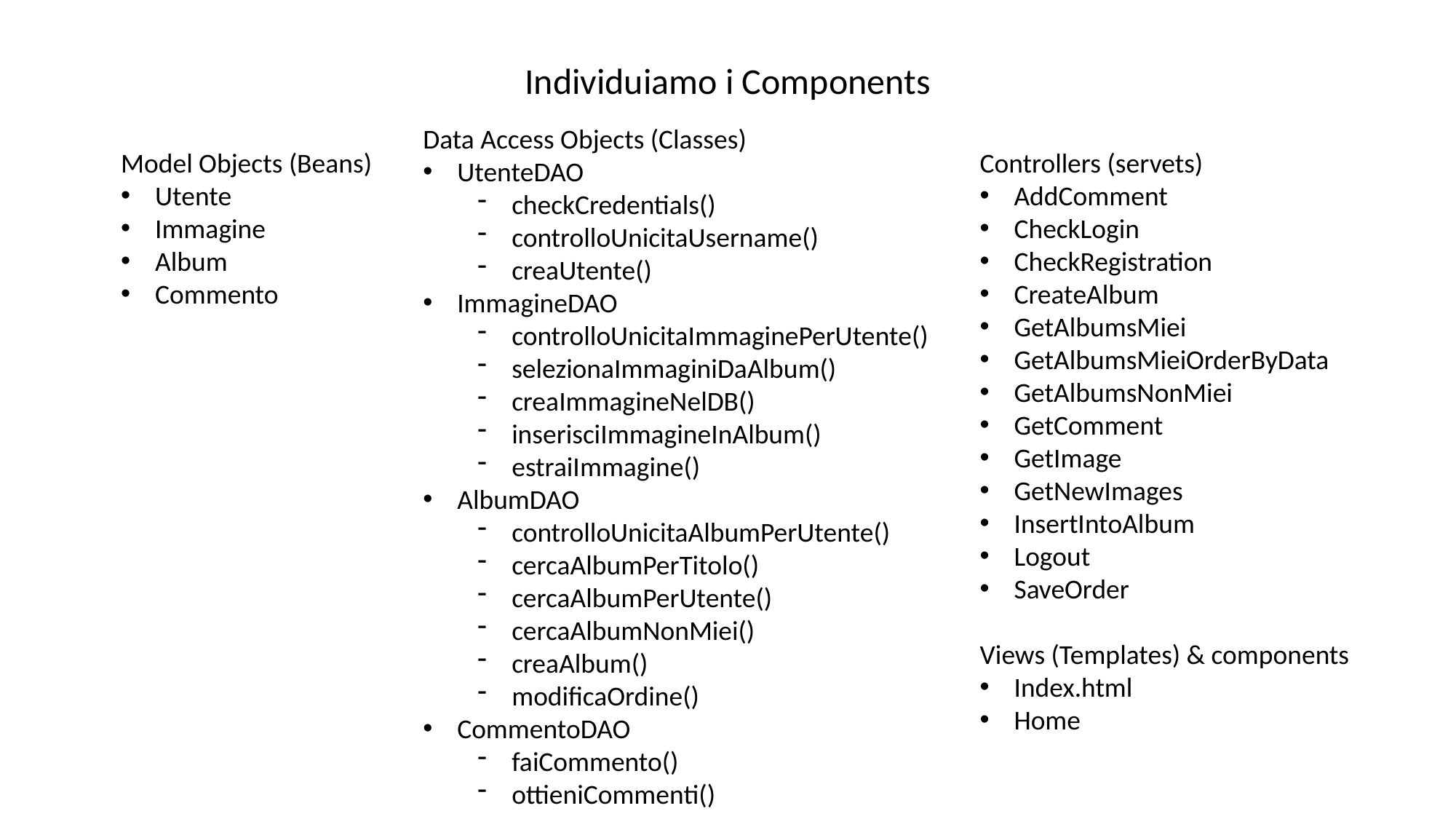

Individuiamo i Components
Data Access Objects (Classes)
UtenteDAO
checkCredentials()
controlloUnicitaUsername()
creaUtente()
ImmagineDAO
controlloUnicitaImmaginePerUtente()
selezionaImmaginiDaAlbum()
creaImmagineNelDB()
inserisciImmagineInAlbum()
estraiImmagine()
AlbumDAO
controlloUnicitaAlbumPerUtente()
cercaAlbumPerTitolo()
cercaAlbumPerUtente()
cercaAlbumNonMiei()
creaAlbum()
modificaOrdine()
CommentoDAO
faiCommento()
ottieniCommenti()
Model Objects (Beans)
Utente
Immagine
Album
Commento
Controllers (servets)
AddComment
CheckLogin
CheckRegistration
CreateAlbum
GetAlbumsMiei
GetAlbumsMieiOrderByData
GetAlbumsNonMiei
GetComment
GetImage
GetNewImages
InsertIntoAlbum
Logout
SaveOrder

Views (Templates) & components
Index.html
Home